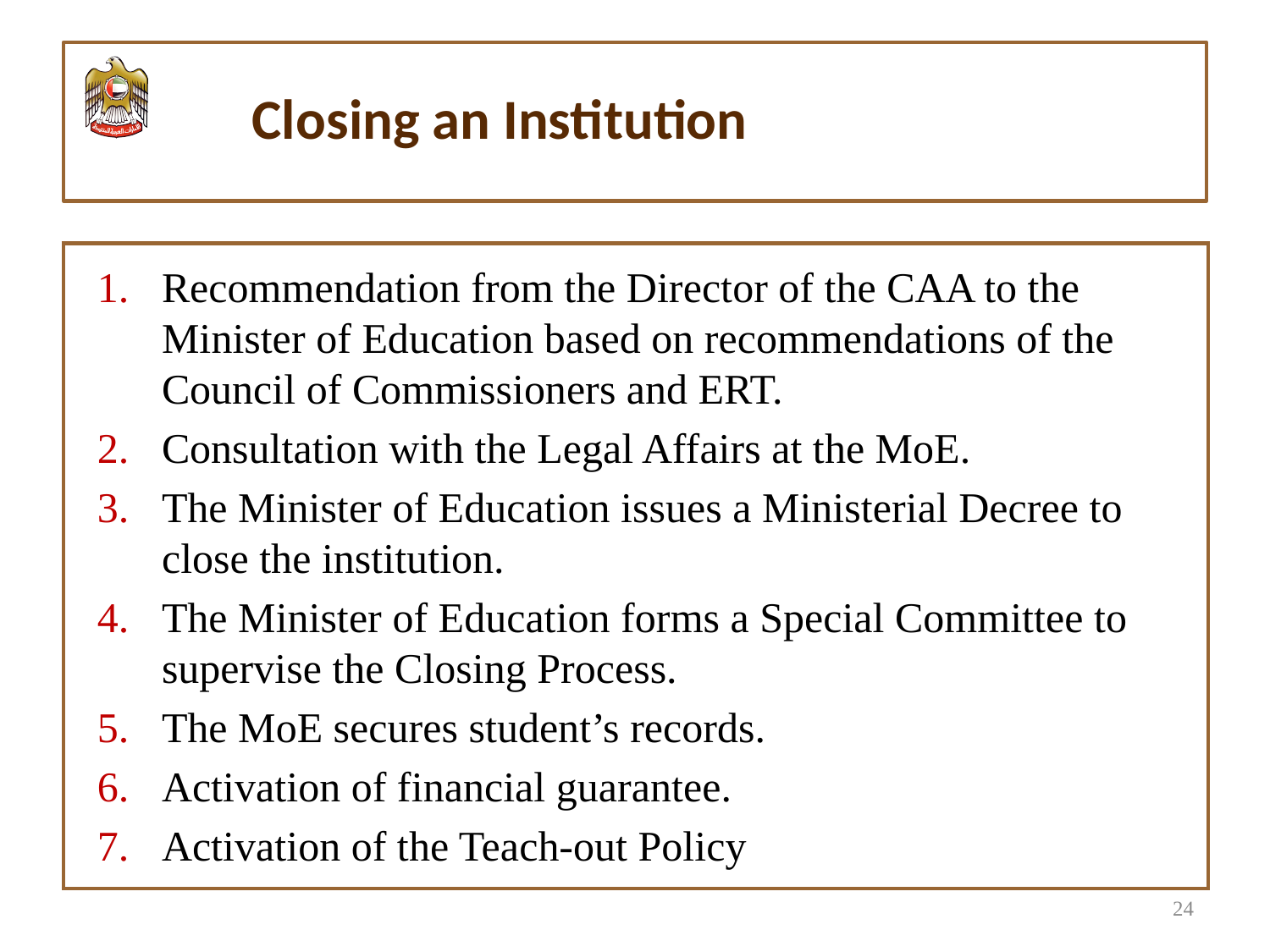

#
Closing an Institution
|  |
| --- |
Recommendation from the Director of the CAA to the Minister of Education based on recommendations of the Council of Commissioners and ERT.
Consultation with the Legal Affairs at the MoE.
The Minister of Education issues a Ministerial Decree to close the institution.
The Minister of Education forms a Special Committee to supervise the Closing Process.
The MoE secures student’s records.
Activation of financial guarantee.
Activation of the Teach-out Policy

24